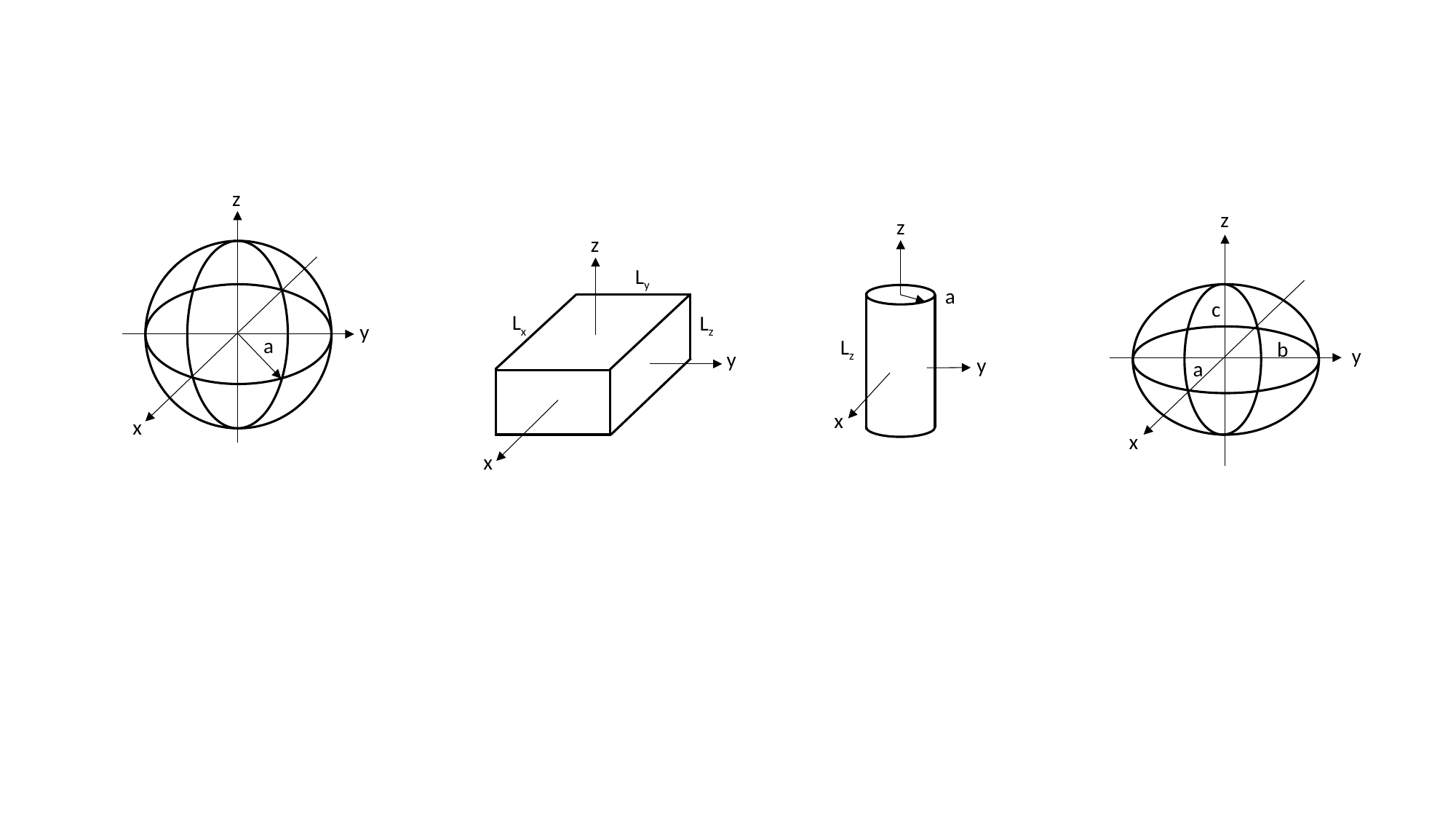

z

y
a
x
z

y
a
x
c
b
z
a

Lz
y
x
z
Ly

Lx
Lz
y
x